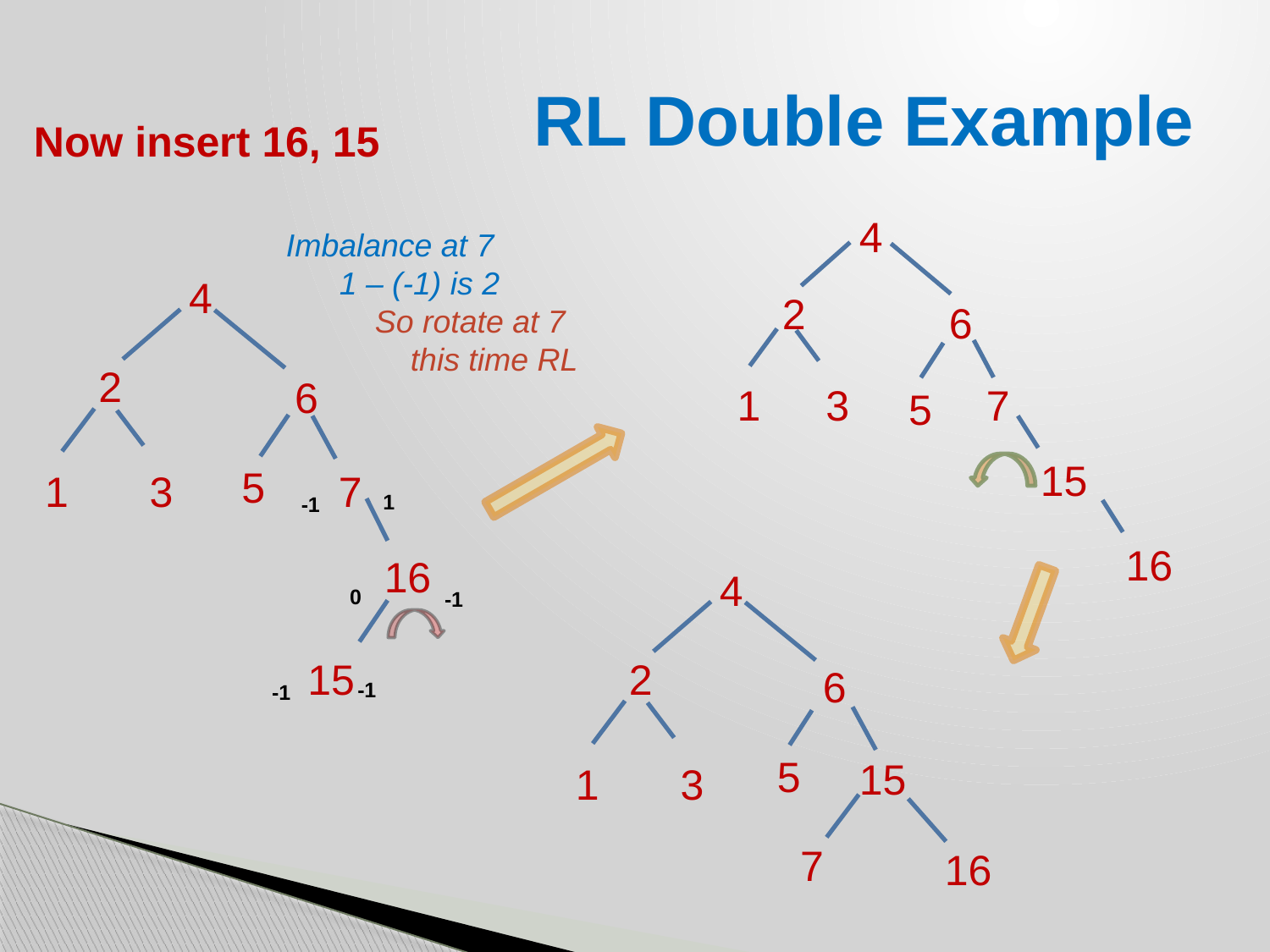

# RL Double Example
Now insert 16, 15
4
2
6
1
7
3
Imbalance at 7
      1 – (-1) is 2
          So rotate at 7
              this time RL
4
2
6
1
7
3
5
5

15

1
-1
16
16
4
2
6
15
1
3
0
-1

15
-1
-1
5
7
16